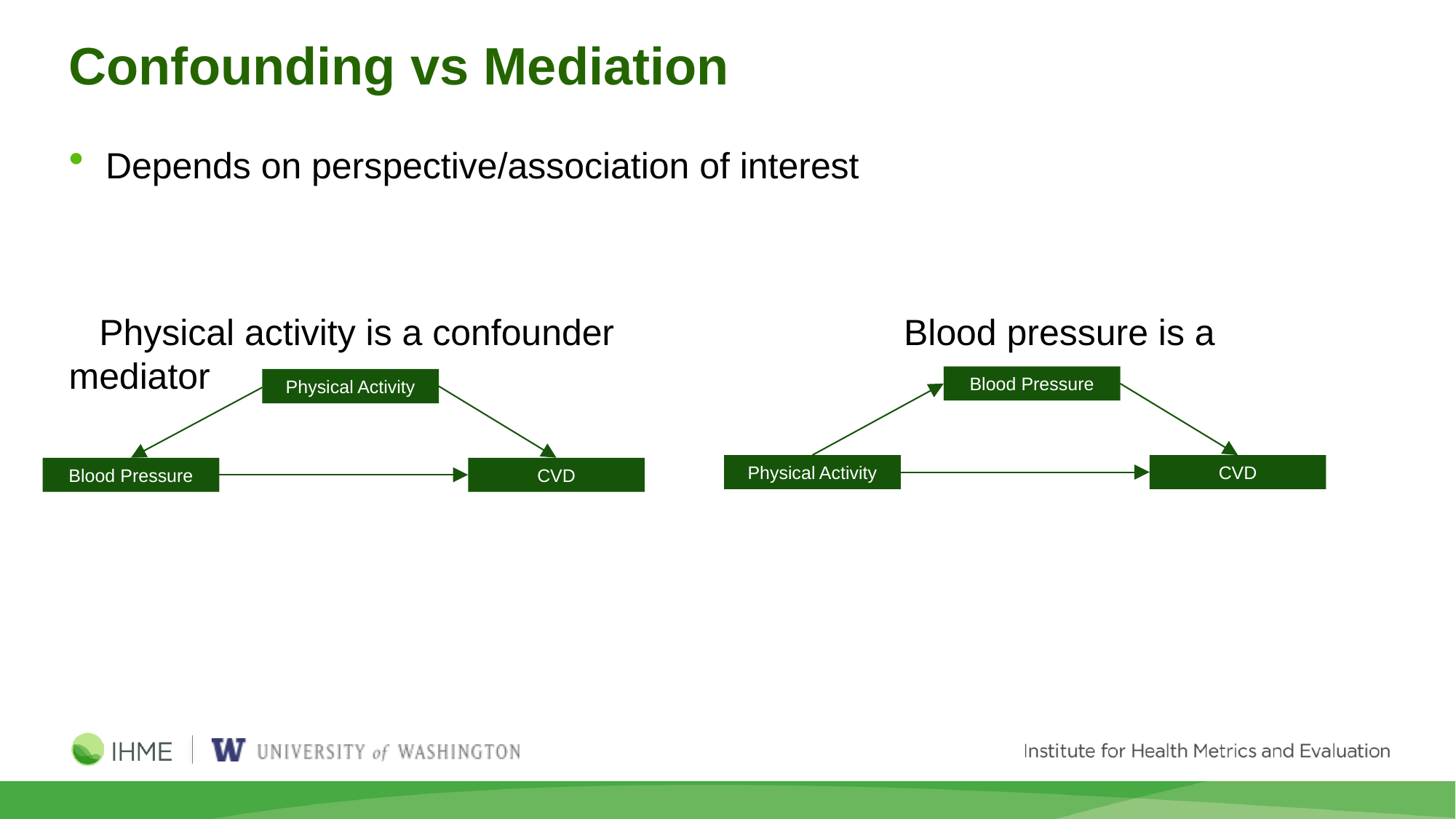

# Confounding vs Mediation
Depends on perspective/association of interest

   Physical activity is a confounder 		       Blood pressure is a mediator
Blood Pressure
CVD
Physical Activity
Physical Activity
CVD
Blood Pressure